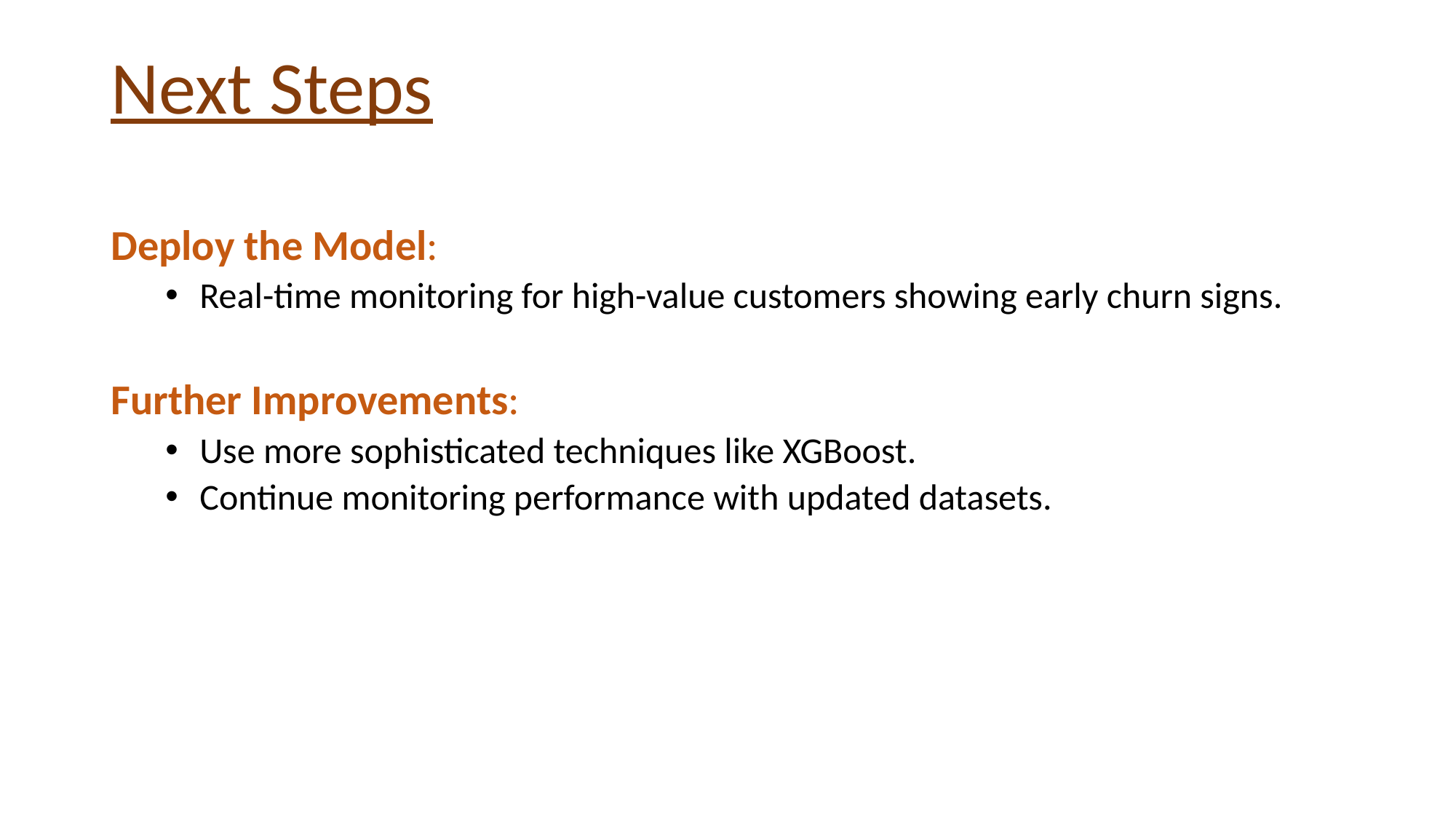

# Next Steps
Deploy the Model:
Real-time monitoring for high-value customers showing early churn signs.

Further Improvements:
Use more sophisticated techniques like XGBoost.
Continue monitoring performance with updated datasets.